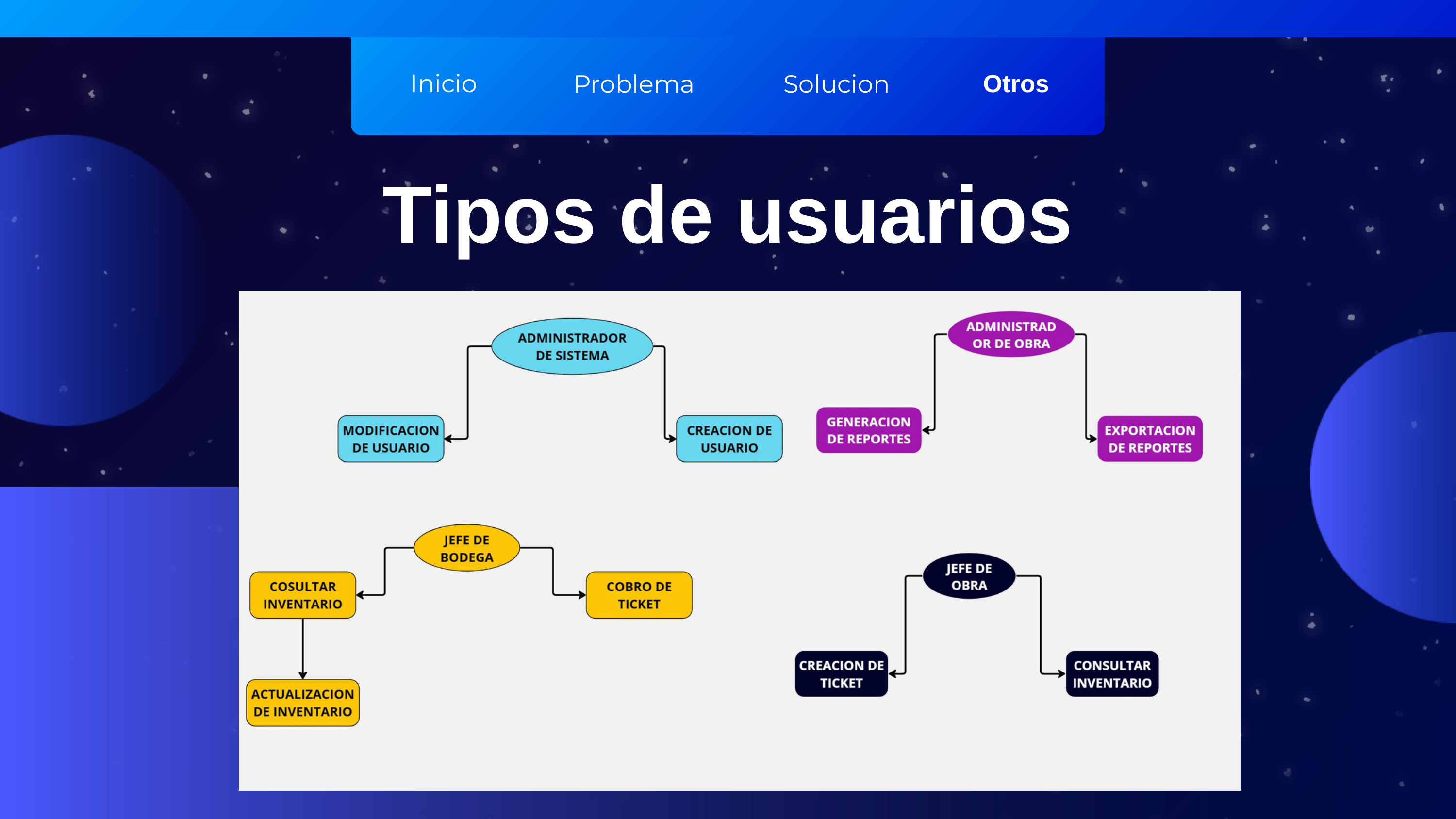

Inicio
Otros
Problema
Solucion

Tipos de usuarios

-
-